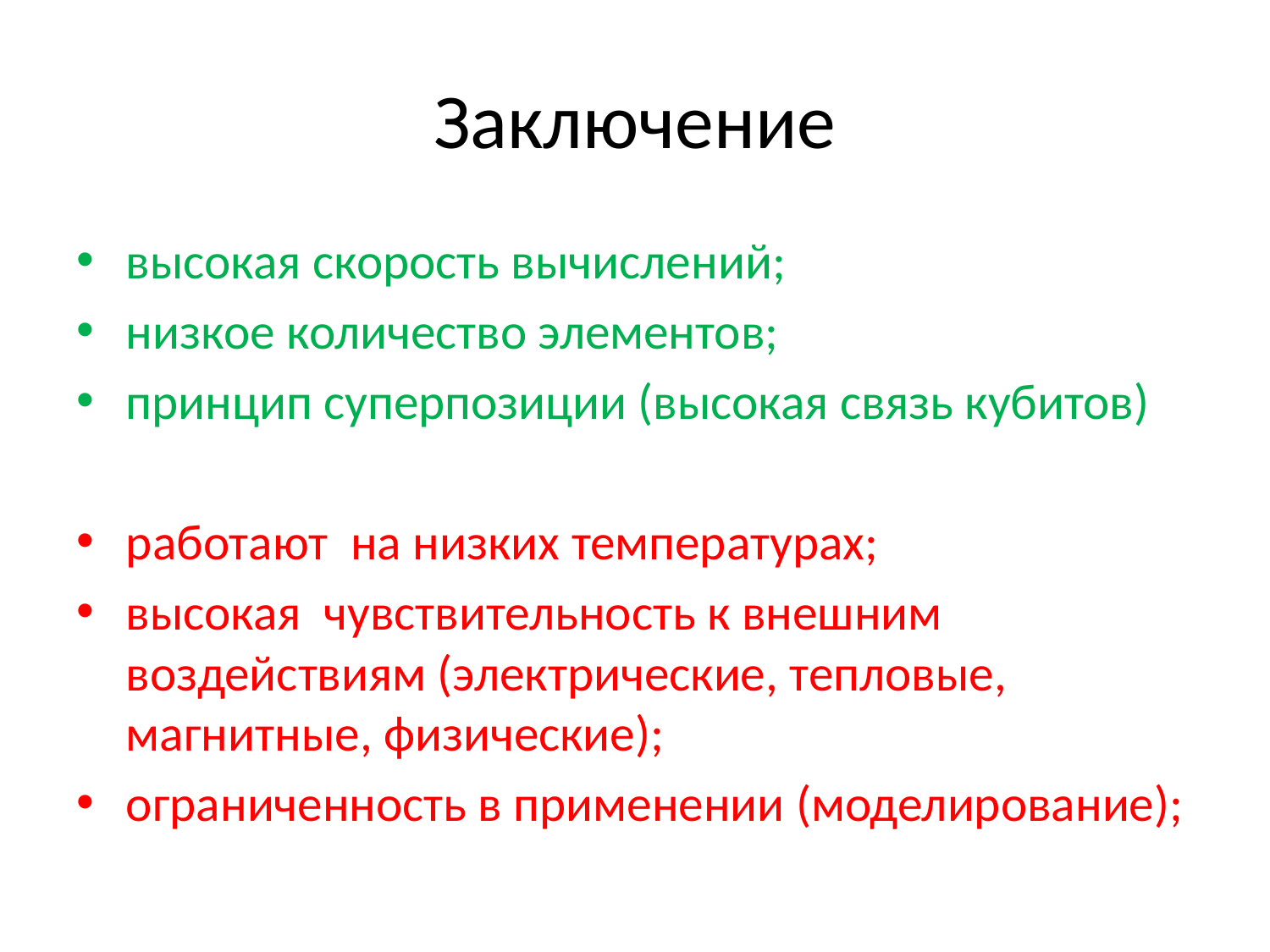

# Заключение
высокая скорость вычислений;
низкое количество элементов;
принцип суперпозиции (высокая связь кубитов)

работают  на низких температурах;
высокая  чувствительность к внешним воздействиям (электрические, тепловые, магнитные, физические);
ограниченность в применении (моделирование);